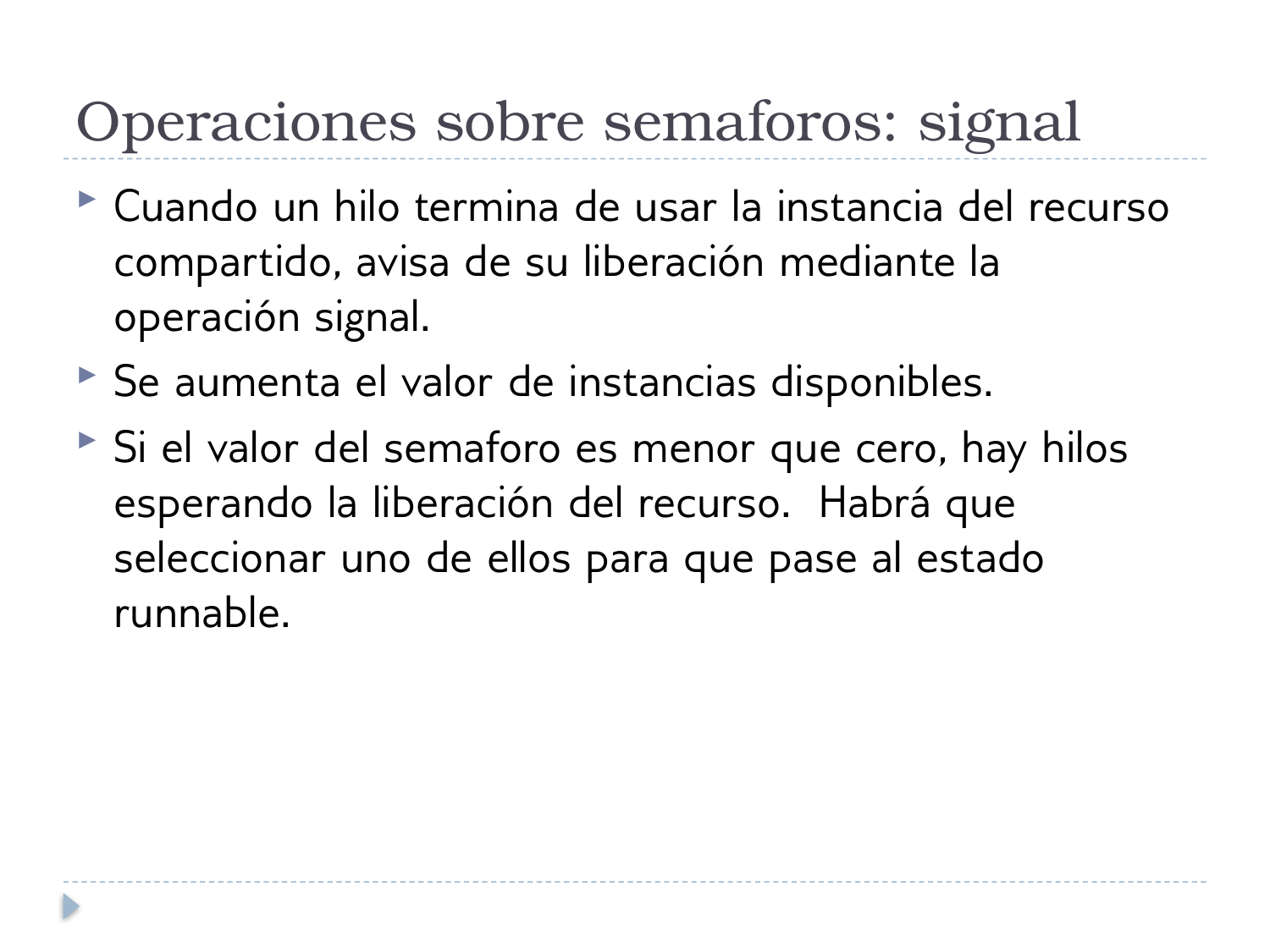

# Operaciones sobre semaforos: signal
Cuando un hilo termina de usar la instancia del recurso compartido, avisa de su liberación mediante la operación signal.
Se aumenta el valor de instancias disponibles.
Si el valor del semaforo es menor que cero, hay hilos esperando la liberación del recurso.  Habrá que seleccionar uno de ellos para que pase al estado runnable.